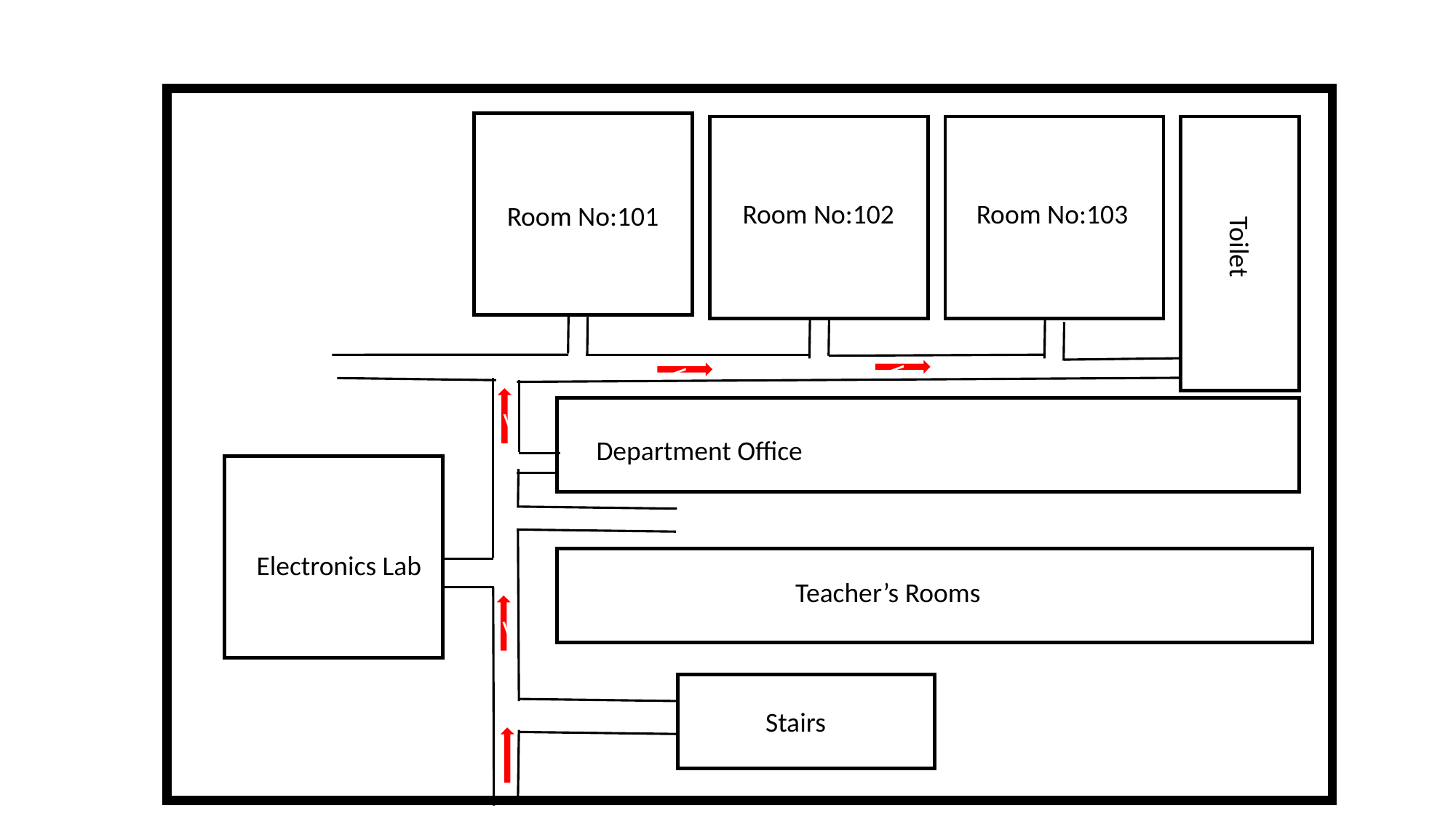

Room No:102
Room No:103
Room No:101
Toilet
v
v
v

Department Office

Electronics Lab

Teacher’s Rooms
v

Stairs